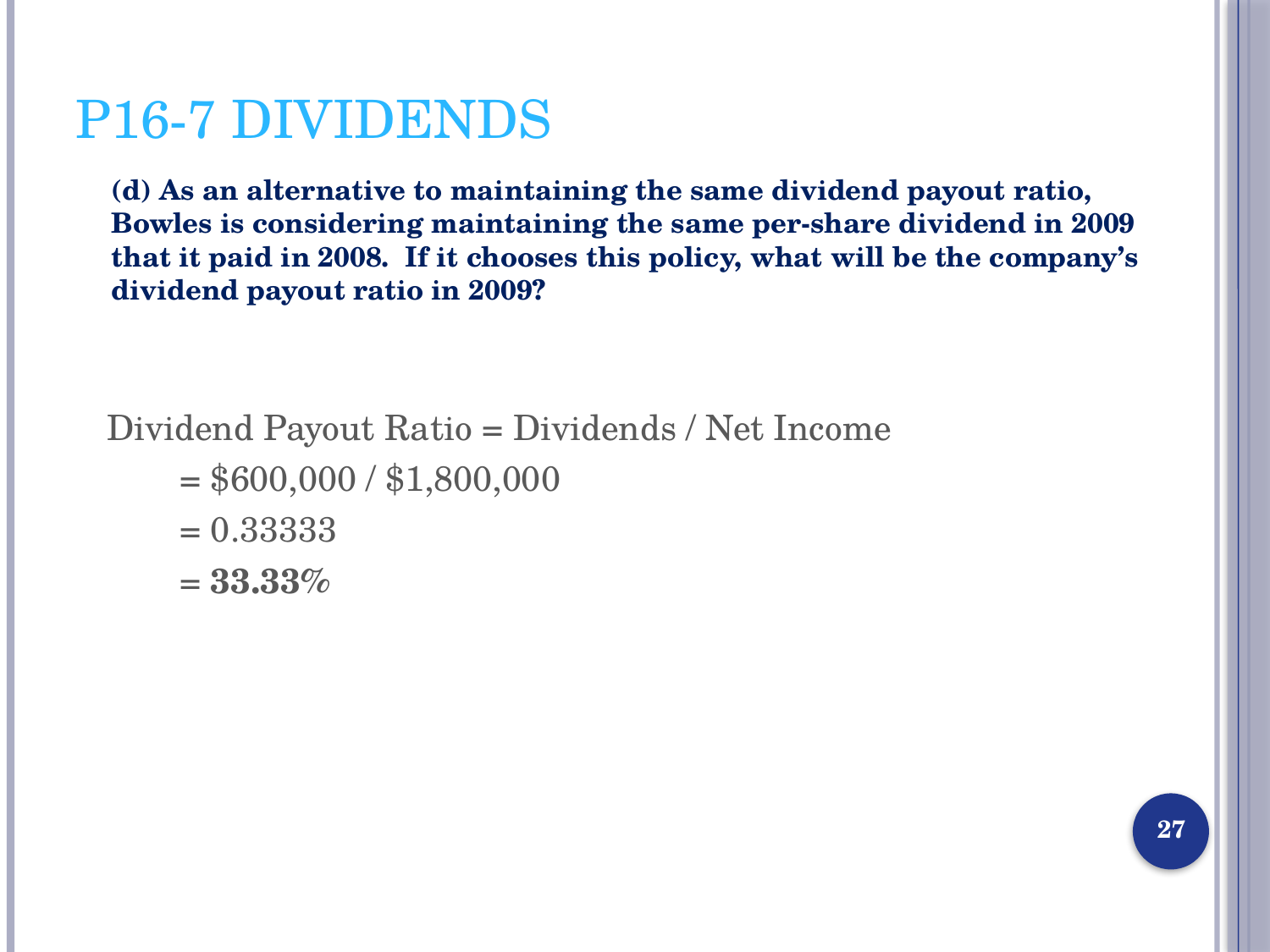

# P16-7 Dividends
	(d) As an alternative to maintaining the same dividend payout ratio, Bowles is considering maintaining the same per-share dividend in 2009 that it paid in 2008.  If it chooses this policy, what will be the company’s dividend payout ratio in 2009?

   Dividend Payout Ratio = Dividends / Net Income
				       = $600,000 / $1,800,000
				       = 0.33333
				       = 33.33%

27